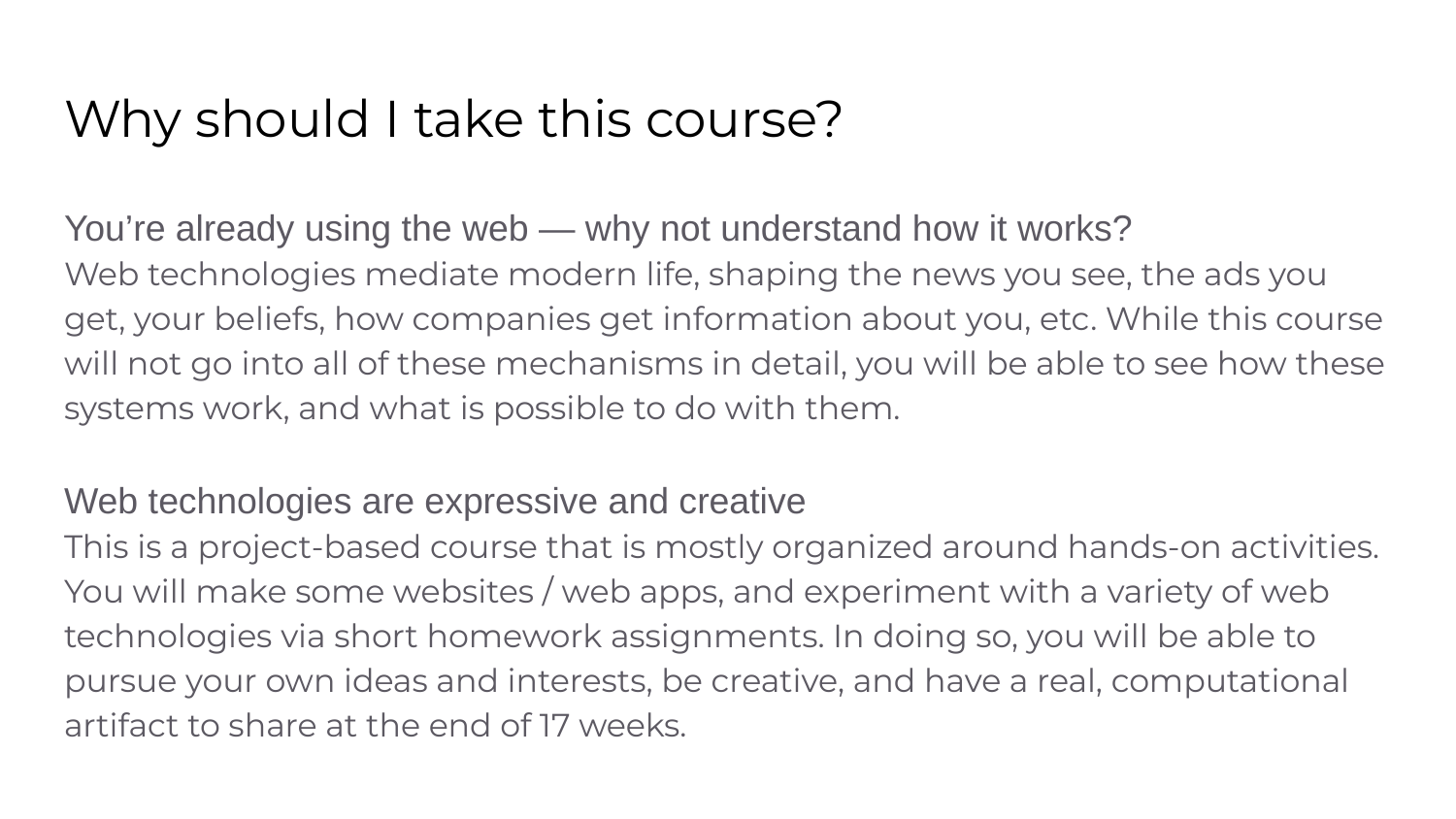

# Why should I take this course?
You’re already using the web — why not understand how it works?
Web technologies mediate modern life, shaping the news you see, the ads you get, your beliefs, how companies get information about you, etc. While this course will not go into all of these mechanisms in detail, you will be able to see how these systems work, and what is possible to do with them.

Web technologies are expressive and creative
This is a project-based course that is mostly organized around hands-on activities. You will make some websites / web apps, and experiment with a variety of web technologies via short homework assignments. In doing so, you will be able to pursue your own ideas and interests, be creative, and have a real, computational artifact to share at the end of 17 weeks.